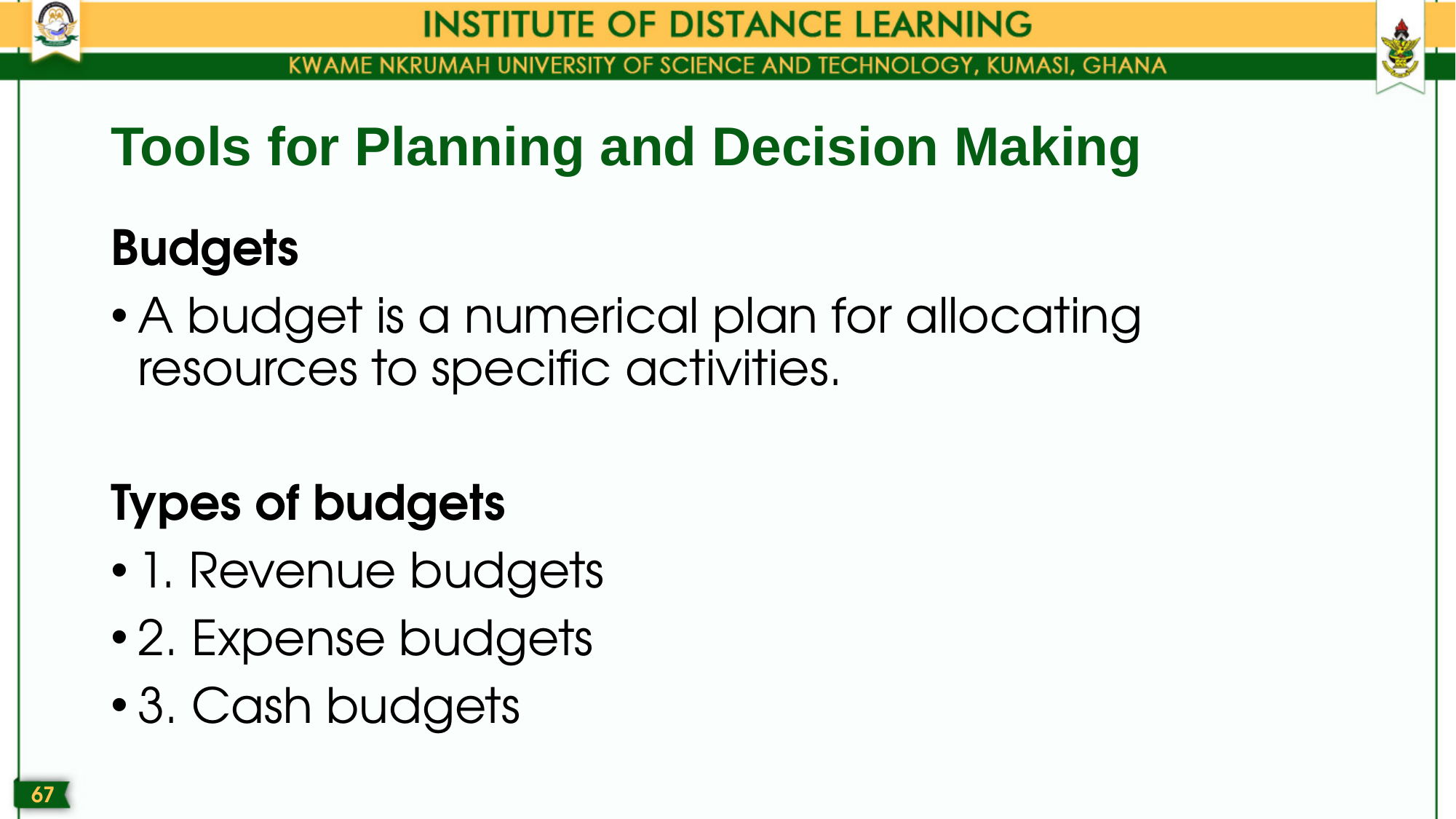

# Tools for Planning and Decision Making
Budgets
A budget is a numerical plan for allocating resources to specific activities.

Types of budgets
1. Revenue budgets
2. Expense budgets
3. Cash budgets
67